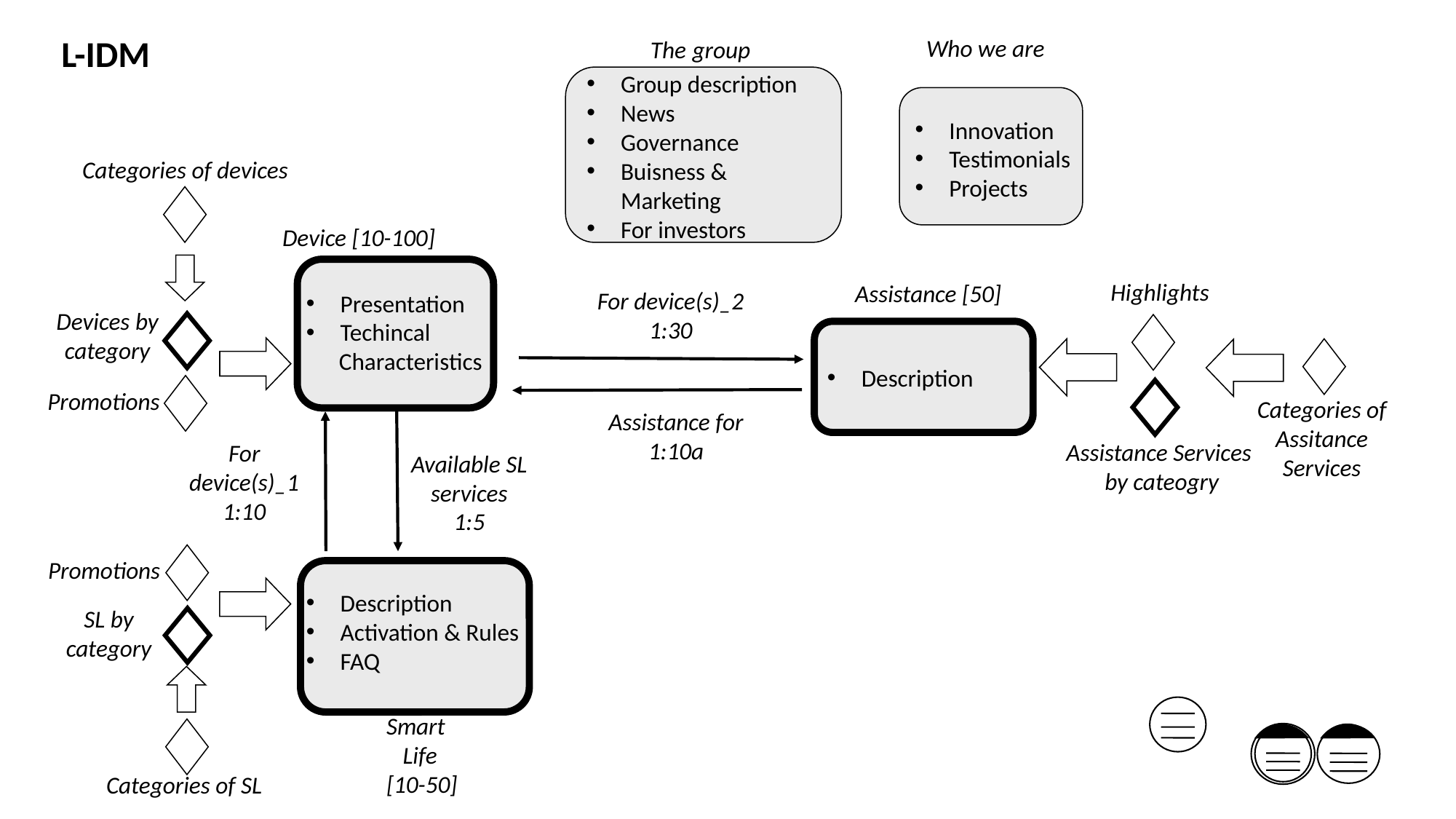

L-IDM
The group
Who we are
Group description
News
Governance
Buisness & Marketing
For investors

Innovation
Testimonials
Projects

Categories of devices

Device [10-100]

Highlights
Assistance [50]
For device(s)_2
1:30
Presentation
Techincal
      Characteristics

Devices by
category

Description

Promotions
Categories of
Assitance Services
Assistance for
1:10a
Assistance Services
by cateogry
For device(s)_1
1:10

Available SL services
1:5

Promotions

Description
Activation & Rules
FAQ
SL by
category

Smart
   Life
[10-50]

Categories of SL